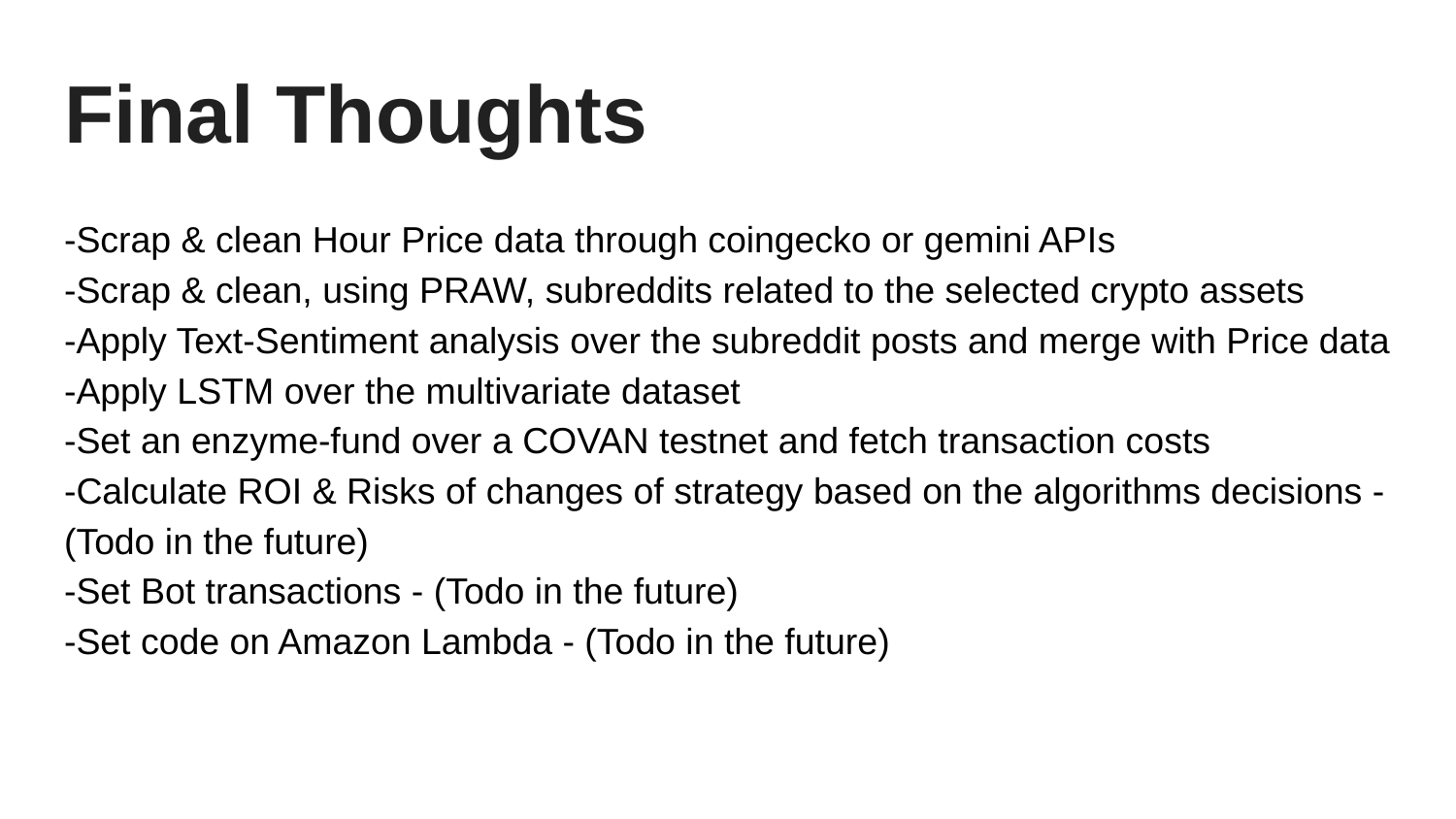

# Final Thoughts
-Scrap & clean Hour Price data through coingecko or gemini APIs
-Scrap & clean, using PRAW, subreddits related to the selected crypto assets
-Apply Text-Sentiment analysis over the subreddit posts and merge with Price data
-Apply LSTM over the multivariate dataset
-Set an enzyme-fund over a COVAN testnet and fetch transaction costs
-Calculate ROI & Risks of changes of strategy based on the algorithms decisions - (Todo in the future)
-Set Bot transactions - (Todo in the future)
-Set code on Amazon Lambda - (Todo in the future)